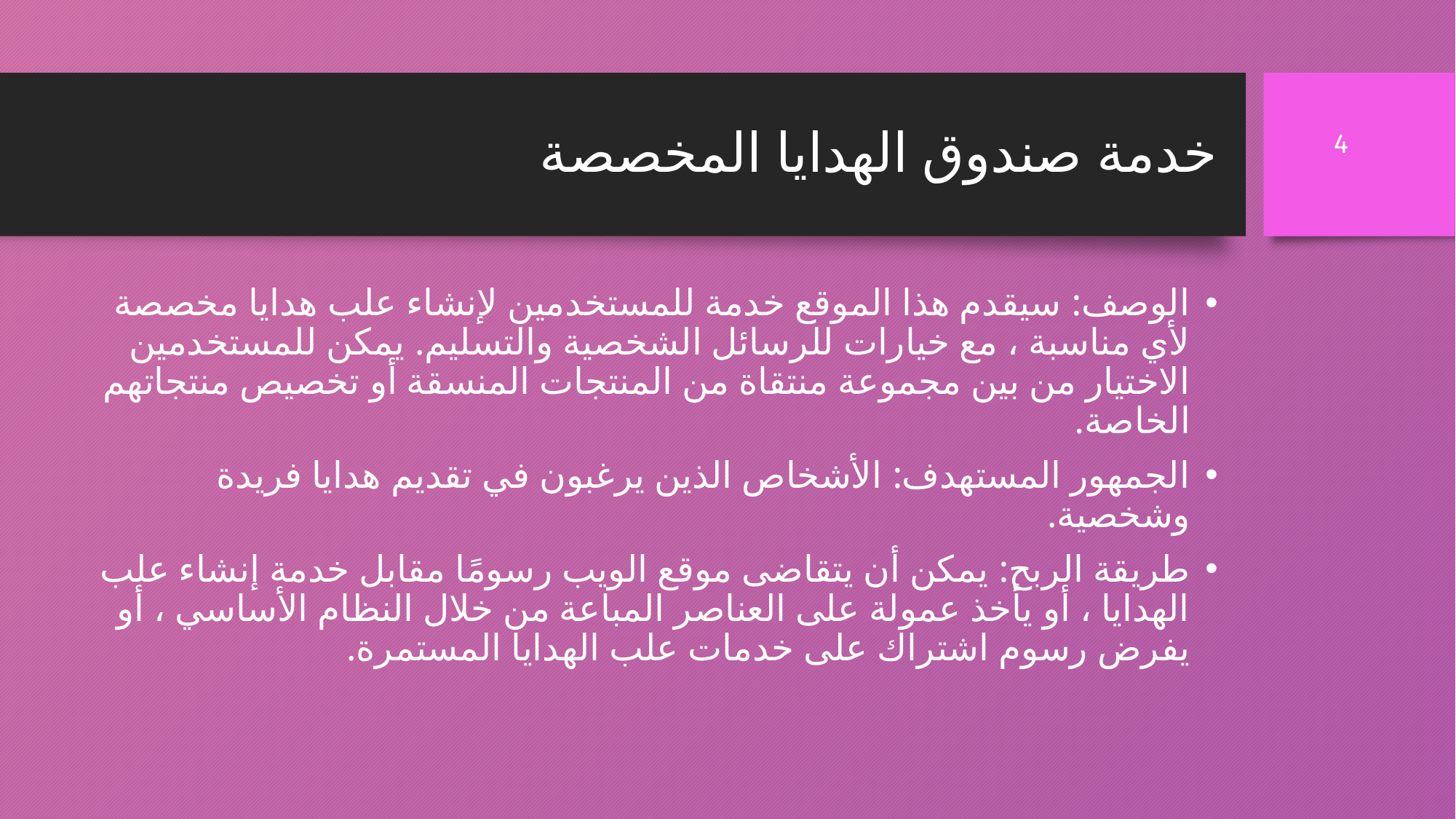

# خدمة صندوق الهدايا المخصصة
4
الوصف: سيقدم هذا الموقع خدمة للمستخدمين لإنشاء علب هدايا مخصصة لأي مناسبة ، مع خيارات للرسائل الشخصية والتسليم. يمكن للمستخدمين الاختيار من بين مجموعة منتقاة من المنتجات المنسقة أو تخصيص منتجاتهم الخاصة.
الجمهور المستهدف: الأشخاص الذين يرغبون في تقديم هدايا فريدة وشخصية.
طريقة الربح: يمكن أن يتقاضى موقع الويب رسومًا مقابل خدمة إنشاء علب الهدايا ، أو يأخذ عمولة على العناصر المباعة من خلال النظام الأساسي ، أو يفرض رسوم اشتراك على خدمات علب الهدايا المستمرة.